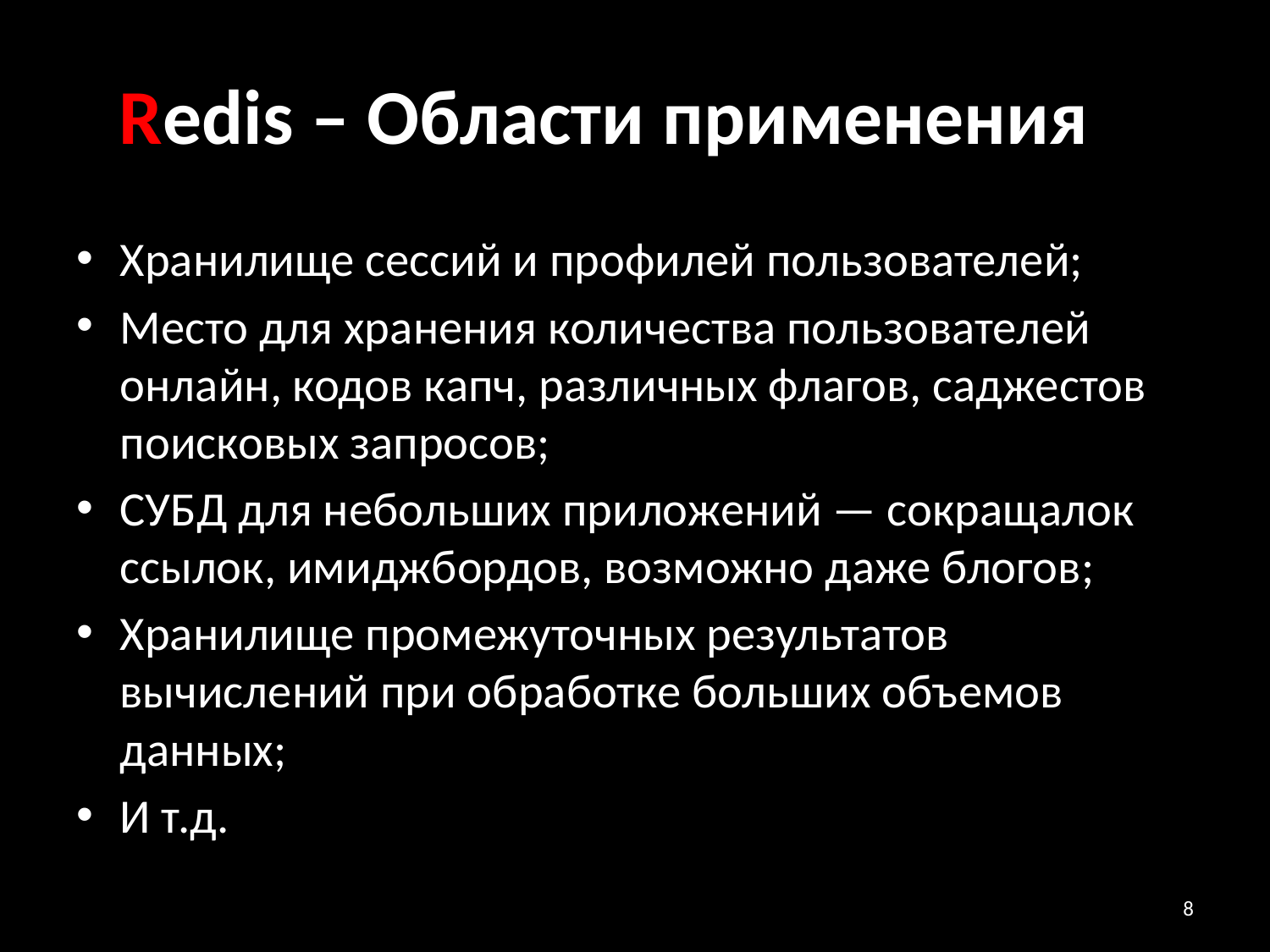

# Redis – Области применения
Хранилище сессий и профилей пользователей;
Место для хранения количества пользователей онлайн, кодов капч, различных флагов, саджестов поисковых запросов;
СУБД для небольших приложений — сокращалок ссылок, имиджбордов, возможно даже блогов;
Хранилище промежуточных результатов вычислений при обработке больших объемов данных;
И т.д.

8